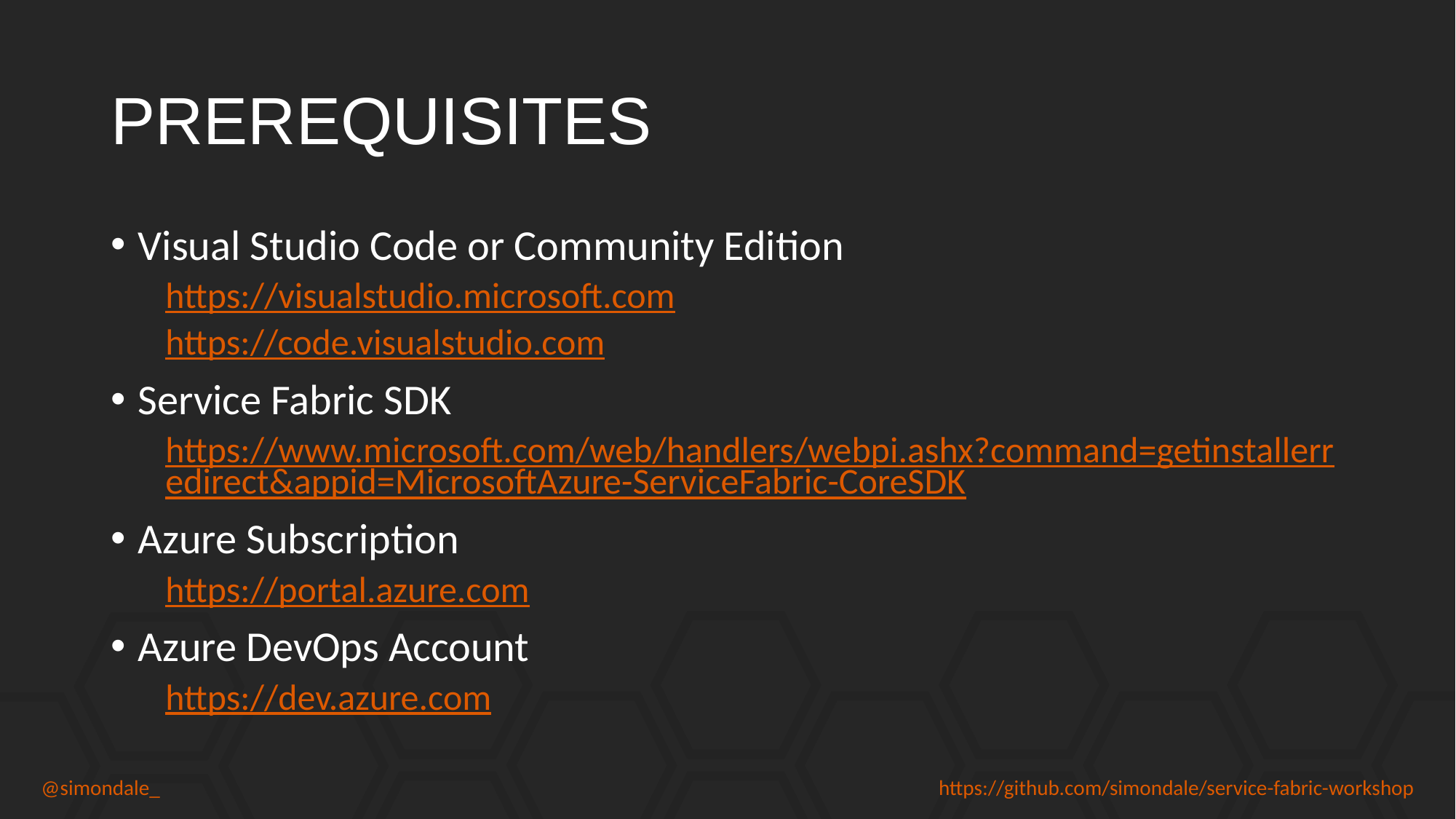

# PREREQUISITES
Visual Studio Code or Community Edition
https://visualstudio.microsoft.com
https://code.visualstudio.com
Service Fabric SDK
https://www.microsoft.com/web/handlers/webpi.ashx?command=getinstallerredirect&appid=MicrosoftAzure-ServiceFabric-CoreSDK
Azure Subscription
https://portal.azure.com
Azure DevOps Account
https://dev.azure.com

@simondale_
https://github.com/simondale/service-fabric-workshop